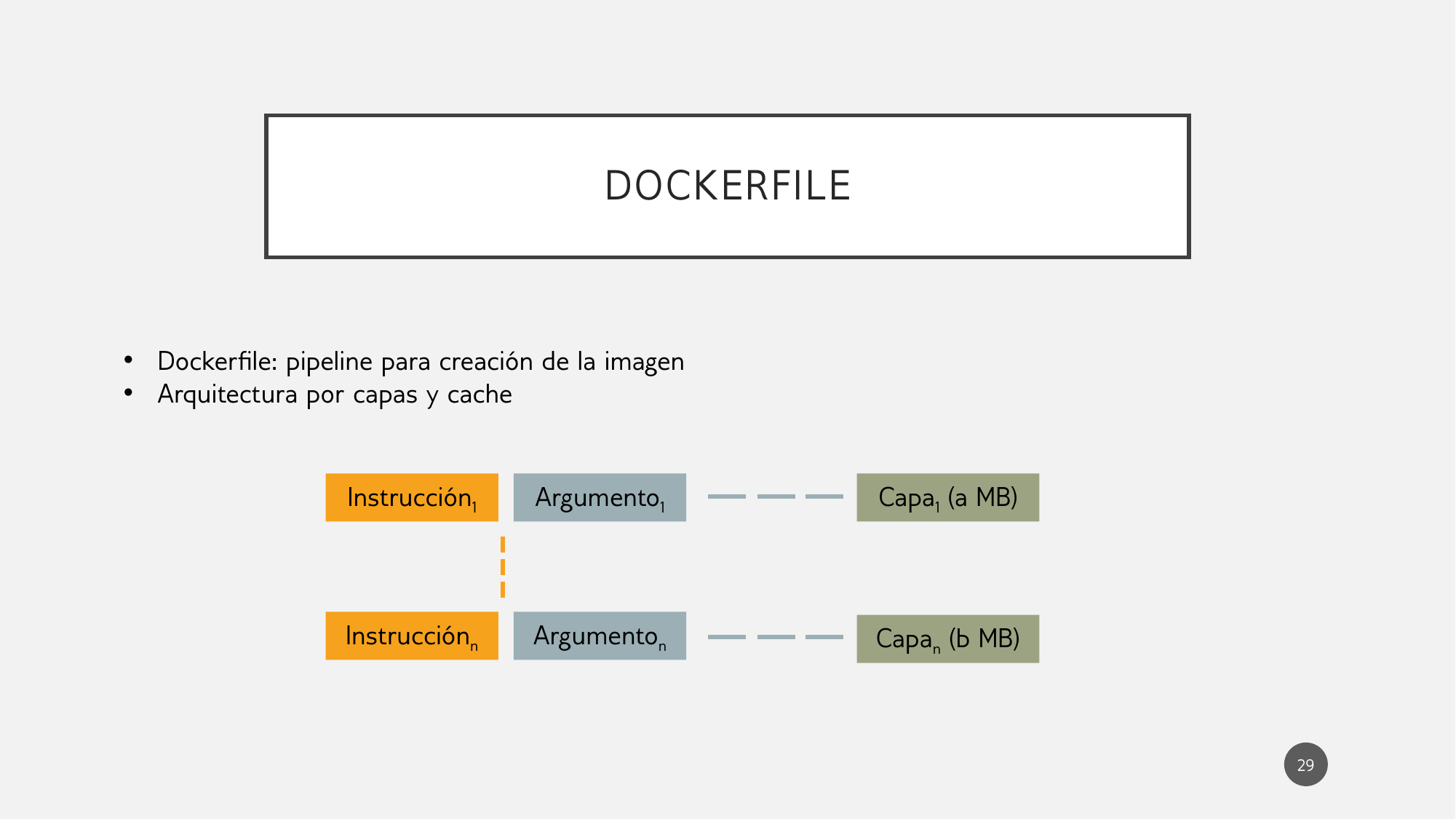

# Dockerfile
Dockerfile: pipeline para creación de la imagen
Arquitectura por capas y cache
Instrucción1
Argumento1
Capa1 (a MB)
Instrucciónn
Argumenton
Capan (b MB)
29